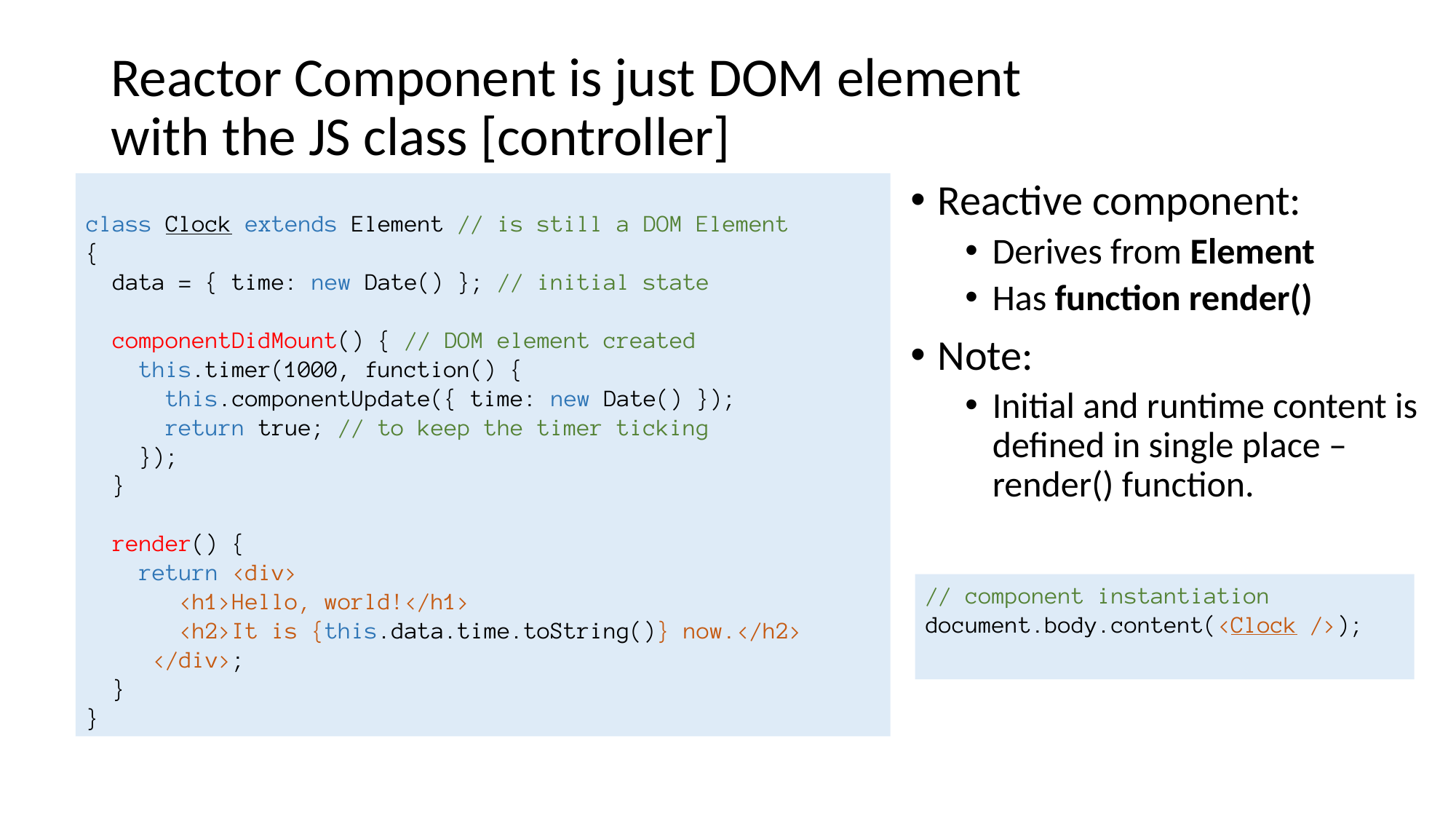

# Reactor Component is just DOM element with the JS class [controller]
Reactive component:
Derives from Element
Has function render()
Note:
Initial and runtime content is defined in single place –render() function.

class Clock extends Element // is still a DOM Element
{
  data = { time: new Date() }; // initial state

  componentDidMount() { // DOM element created
    this.timer(1000, function() {
      this.componentUpdate({ time: new Date() });
      return true; // to keep the timer ticking
    });
  }

  render() {
    return <div>
       <h1>Hello, world!</h1>
       <h2>It is {this.data.time.toString()} now.</h2>
     </div>;
  }
}
// component instantiation
document.body.content(<Clock />);